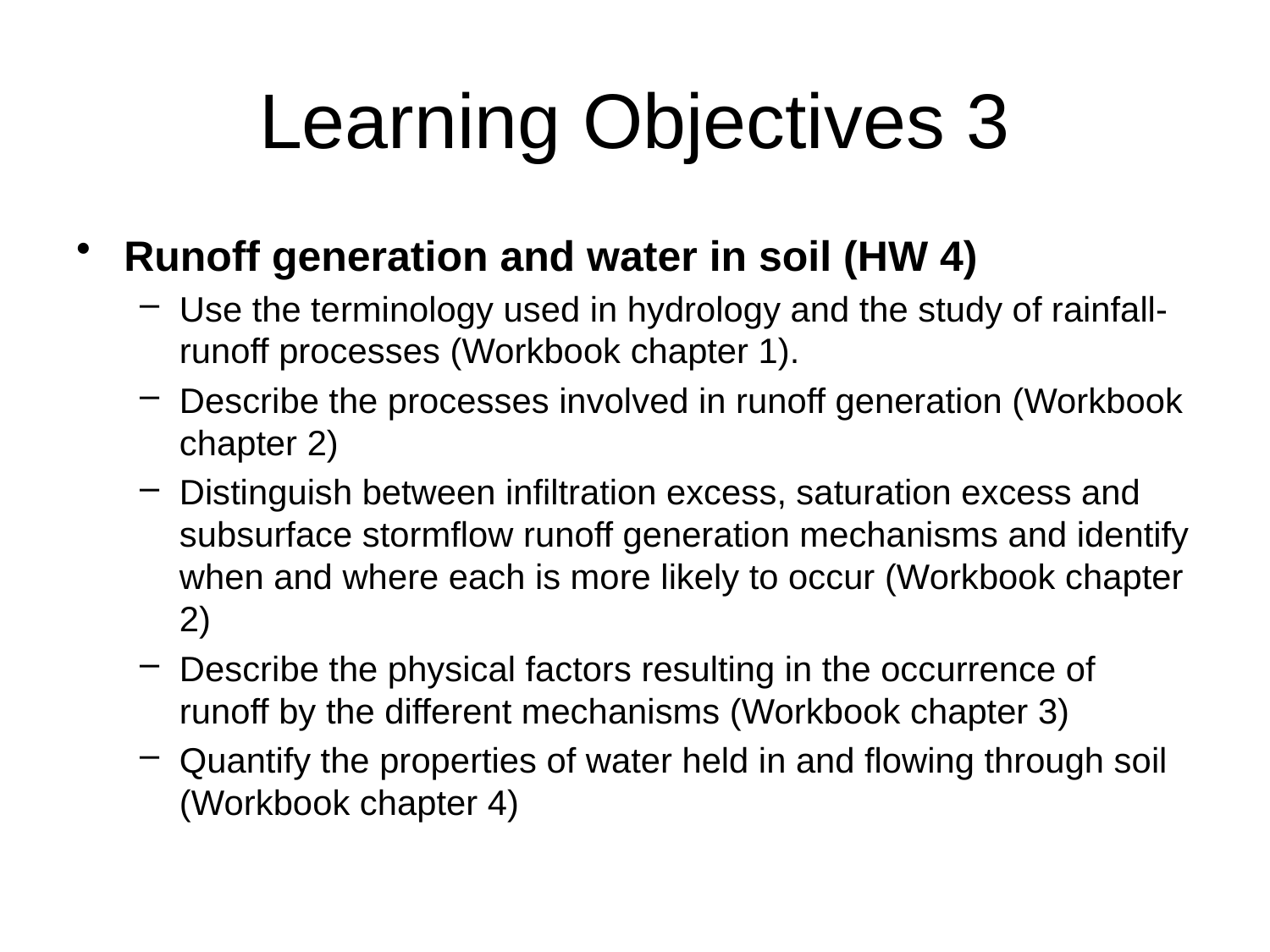

# Learning Objectives 3
Runoff generation and water in soil (HW 4)
Use the terminology used in hydrology and the study of rainfall-runoff processes (Workbook chapter 1).
Describe the processes involved in runoff generation (Workbook chapter 2)
Distinguish between infiltration excess, saturation excess and subsurface stormflow runoff generation mechanisms and identify when and where each is more likely to occur (Workbook chapter 2)
Describe the physical factors resulting in the occurrence of runoff by the different mechanisms (Workbook chapter 3)
Quantify the properties of water held in and flowing through soil (Workbook chapter 4)